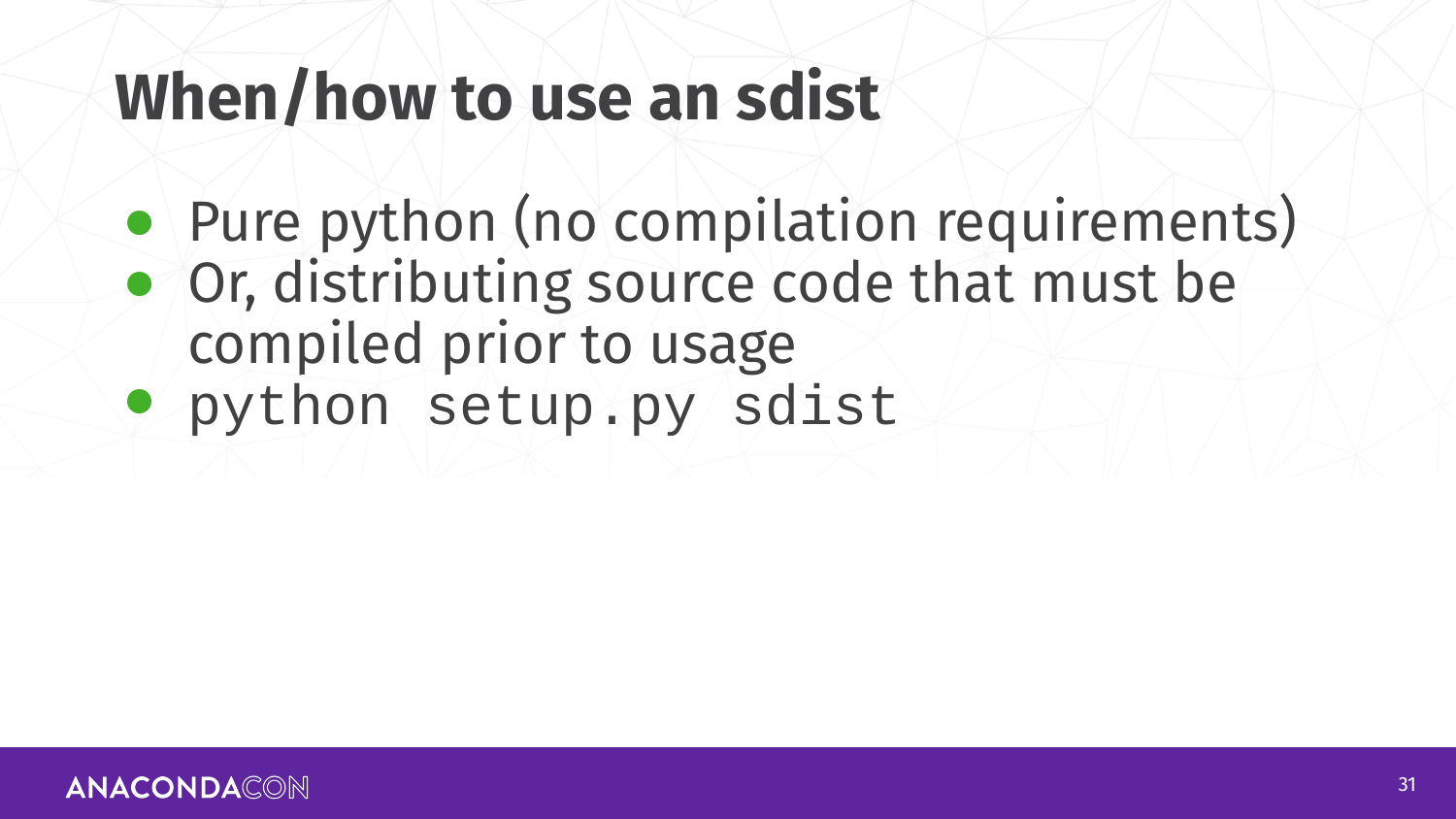

# When/how to use an sdist
Pure python (no compilation requirements)
Or, distributing source code that must be compiled prior to usage
python setup.py sdist
31